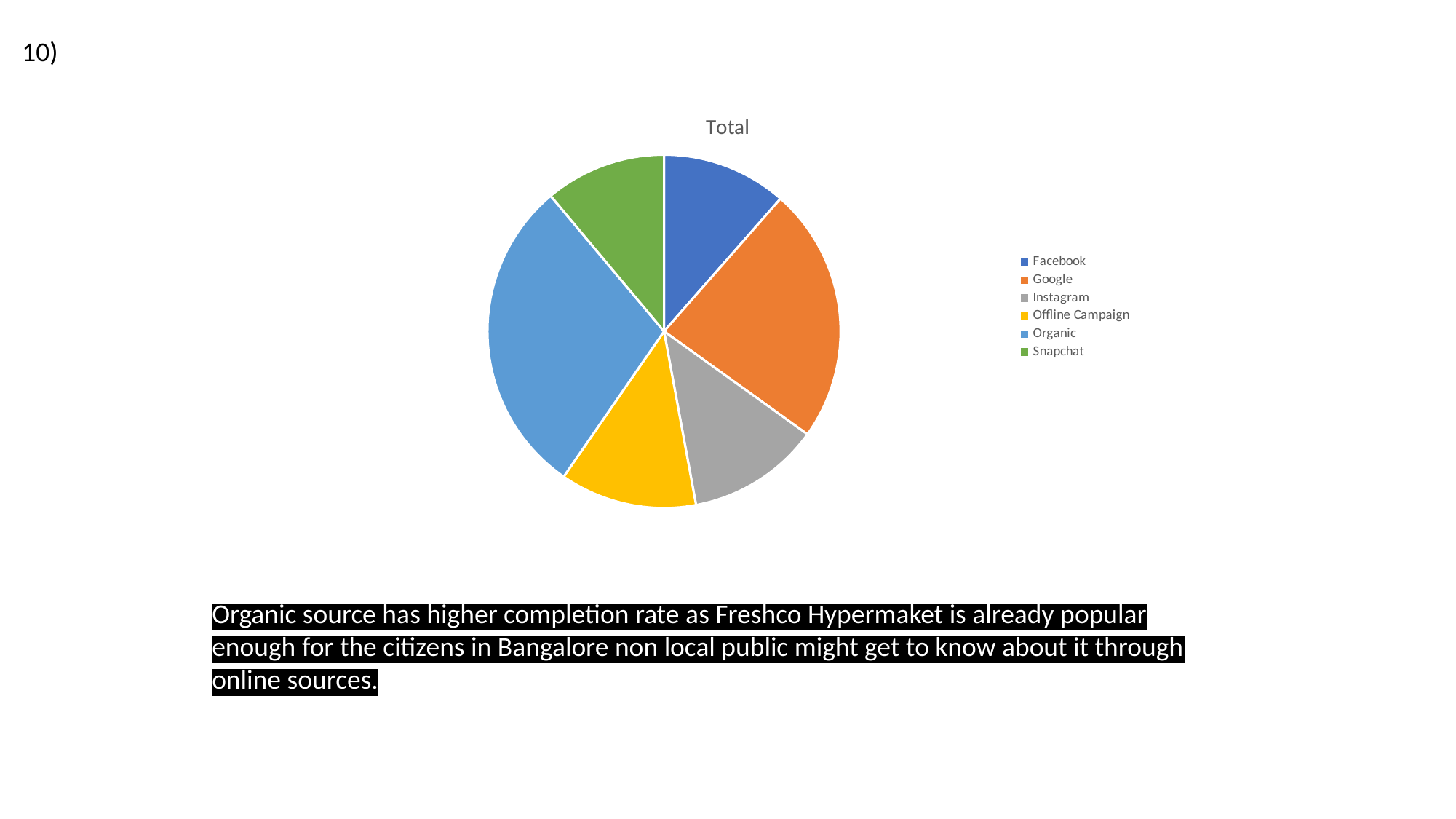

10)

### Chart:

| Category | Total |
|---|---|
| Facebook | 0.11473952916357501 |
| Google | 0.23432069212332393 |
| Instagram | 0.12187014365372886 |
| Offline Campaign | 0.1252592082802099 |
| Organic | 0.2928998772688205 |
| Snapchat | 0.11091054951034188 |
Organic source has higher completion rate as Freshco Hypermaket is already popular enough for the citizens in Bangalore non local public might get to know about it through online sources.